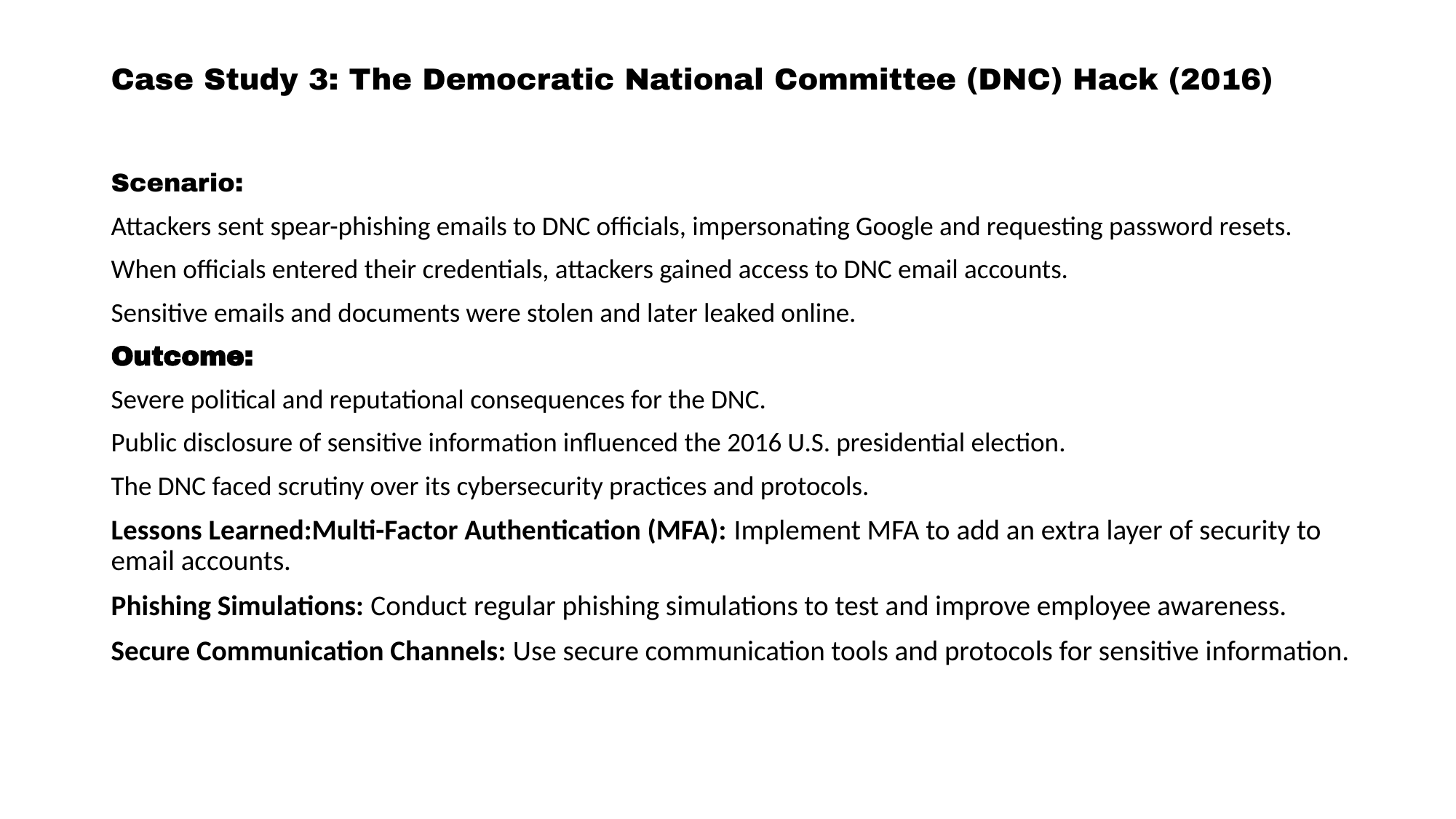

# Case Study 3: The Democratic National Committee (DNC) Hack (2016)
Scenario:
Attackers sent spear-phishing emails to DNC officials, impersonating Google and requesting password resets.
When officials entered their credentials, attackers gained access to DNC email accounts.
Sensitive emails and documents were stolen and later leaked online.
Outcome:
Severe political and reputational consequences for the DNC.
Public disclosure of sensitive information influenced the 2016 U.S. presidential election.
The DNC faced scrutiny over its cybersecurity practices and protocols.
Lessons Learned:Multi-Factor Authentication (MFA): Implement MFA to add an extra layer of security to email accounts.
Phishing Simulations: Conduct regular phishing simulations to test and improve employee awareness.
Secure Communication Channels: Use secure communication tools and protocols for sensitive information.